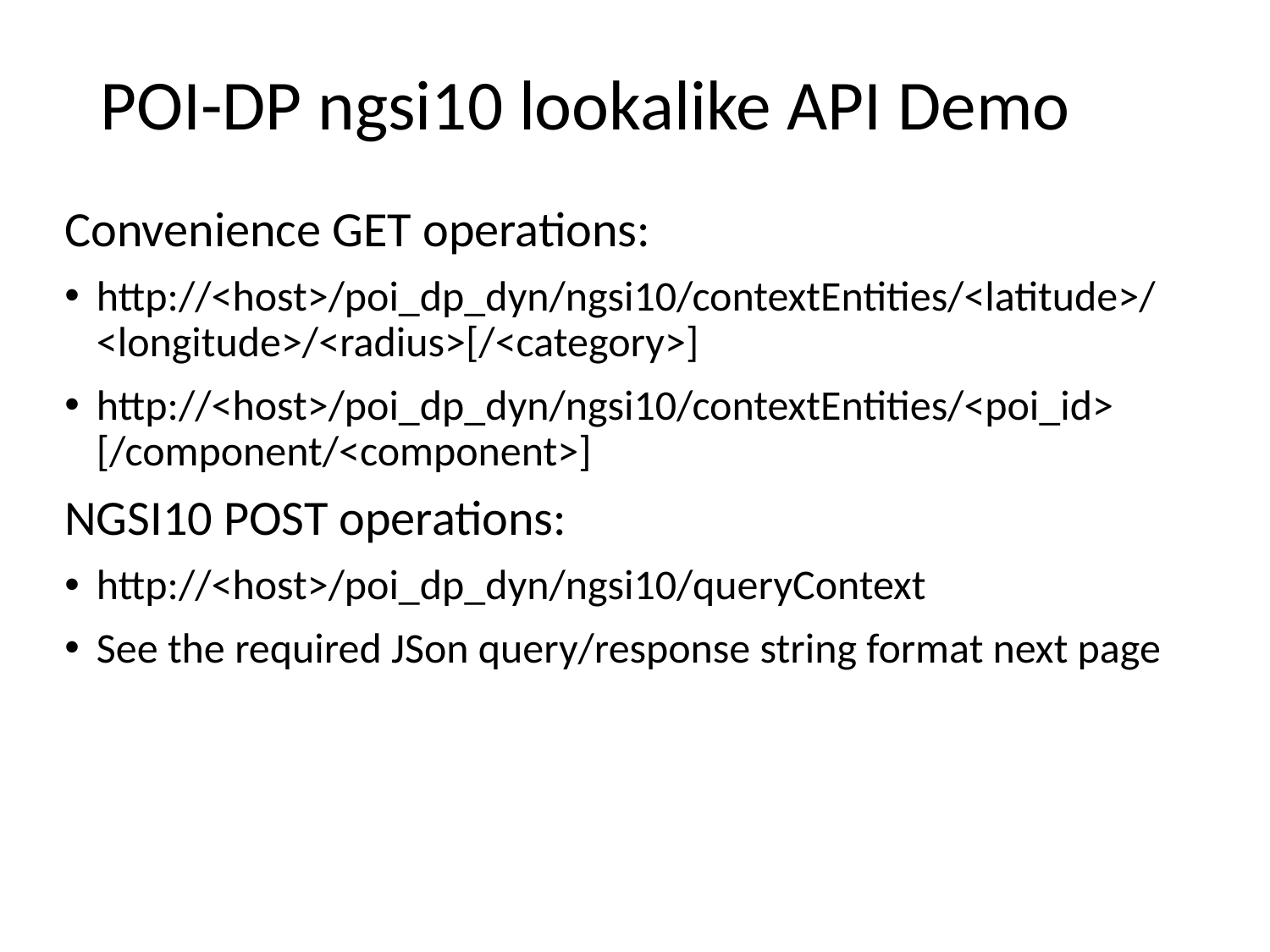

# POI-DP ngsi10 lookalike API Demo
Convenience GET operations:
http://<host>/poi_dp_dyn/ngsi10/contextEntities/<latitude>/ <longitude>/<radius>[/<category>]
http://<host>/poi_dp_dyn/ngsi10/contextEntities/<poi_id> [/component/<component>]
NGSI10 POST operations:
http://<host>/poi_dp_dyn/ngsi10/queryContext
See the required JSon query/response string format next page